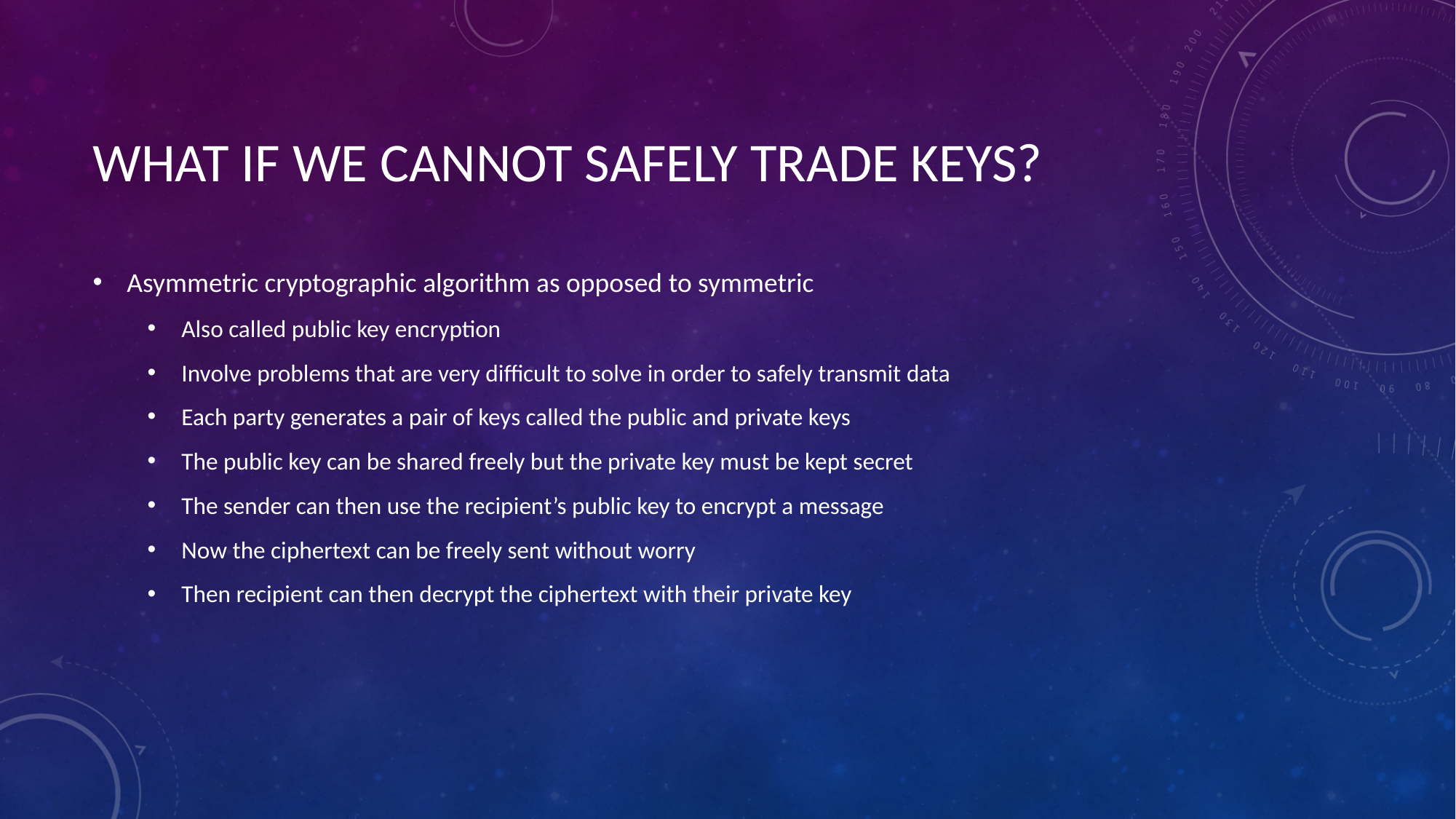

# What if we cannot safely trade keys?
Asymmetric cryptographic algorithm as opposed to symmetric
Also called public key encryption
Involve problems that are very difficult to solve in order to safely transmit data
Each party generates a pair of keys called the public and private keys
The public key can be shared freely but the private key must be kept secret
The sender can then use the recipient’s public key to encrypt a message
Now the ciphertext can be freely sent without worry
Then recipient can then decrypt the ciphertext with their private key